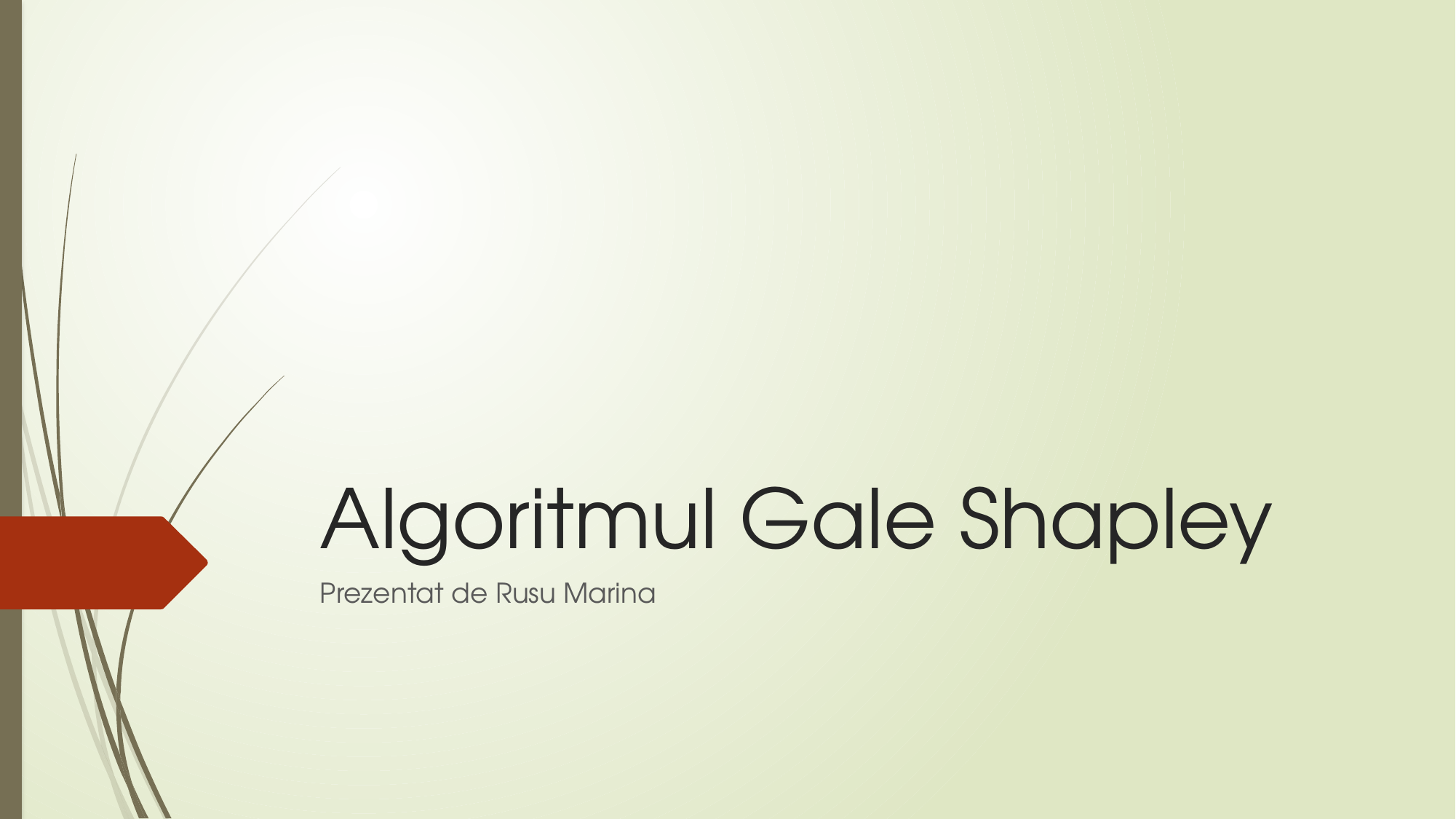

# Algoritmul Gale Shapley
Prezentat de Rusu Marina